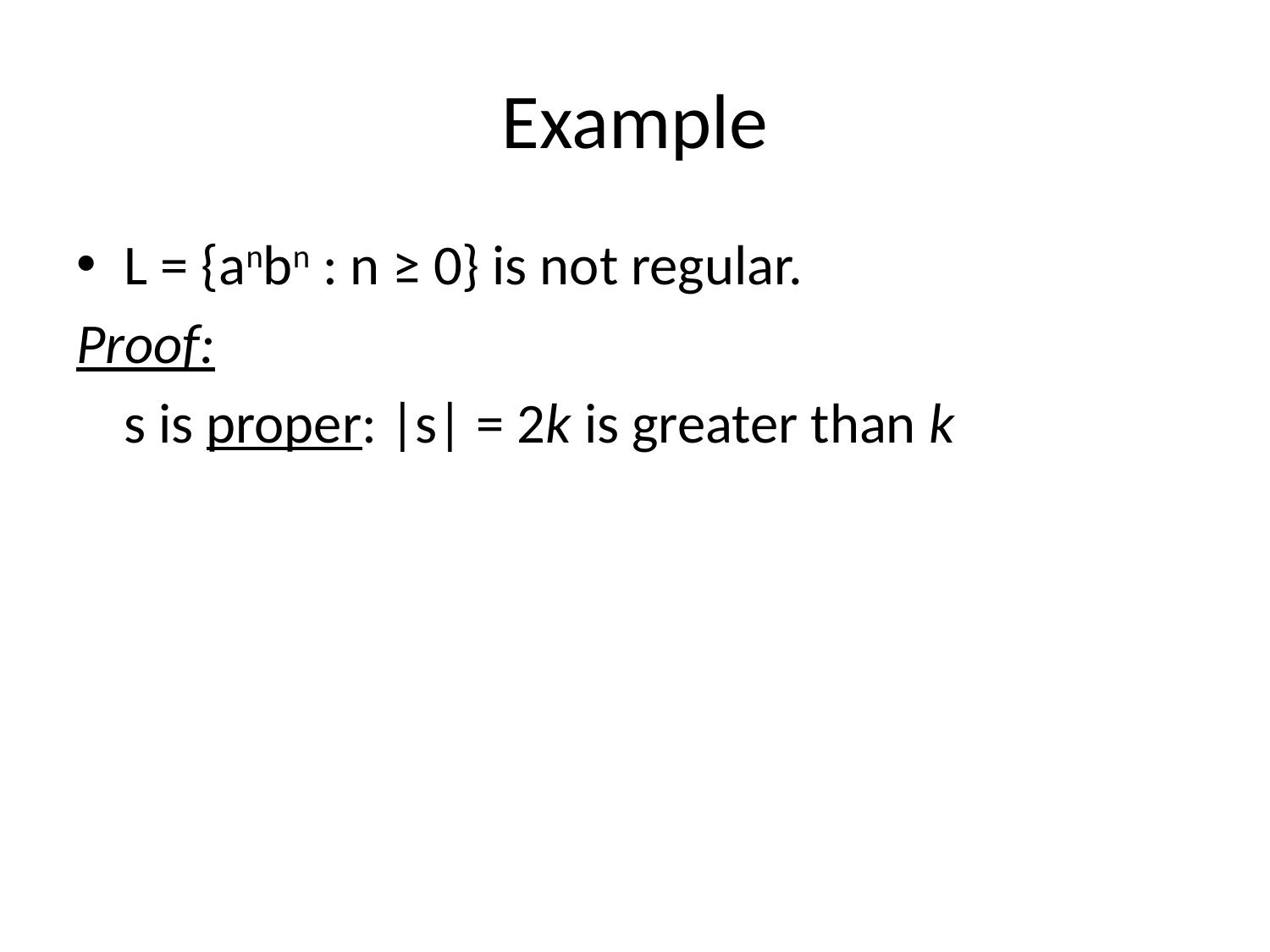

# Example
L = {anbn : n ≥ 0} is not regular.
Proof:
	s is proper: |s| = 2k is greater than k